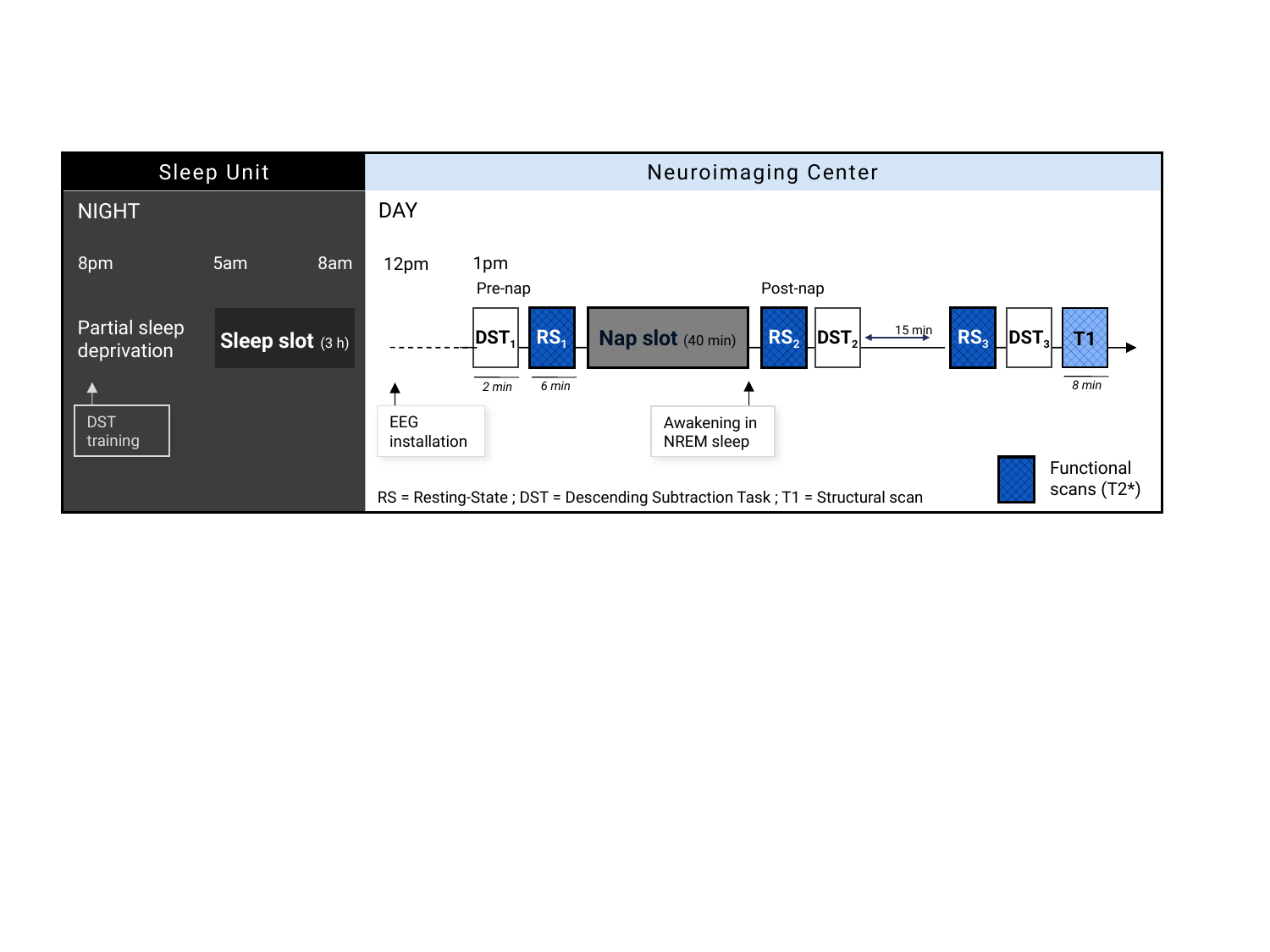

Neuroimaging Center
Sleep Unit
DAY
NIGHT

8pm
5am
8am
1pm
12pm
Post-nap
Pre-nap
RS1
Nap slot (40 min)
RS2
DST2
RS3
DST3
DST1
Sleep slot (3 h)
T1
Partial sleep
deprivation
15 min

8 min

6 min
2 min

DST
training
EEG
installation
Awakening in NREM sleep
Functional
scans (T2*)

RS = Resting-State ; DST = Descending Subtraction Task ; T1 = Structural scan